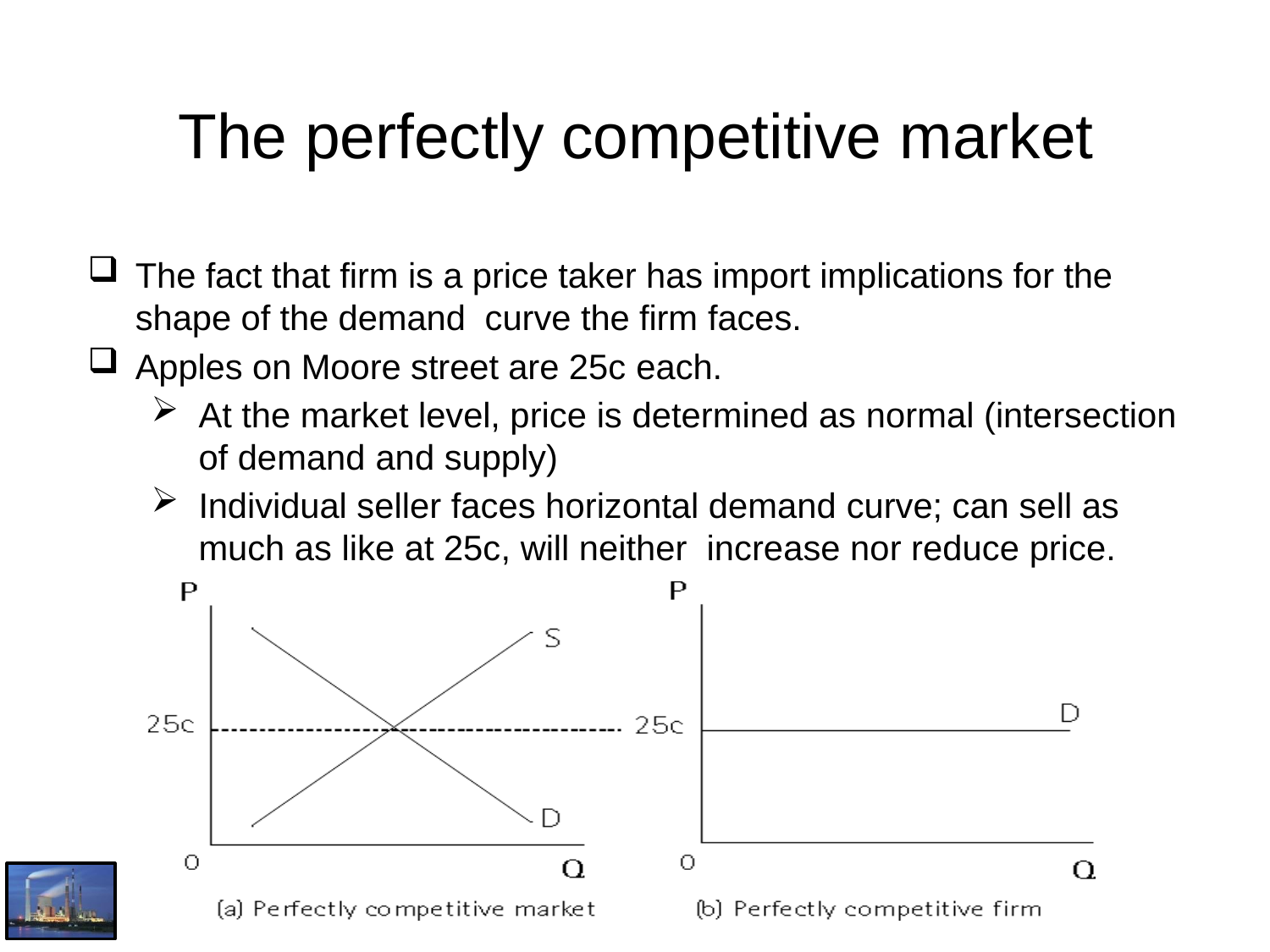

# The perfectly competitive market

The fact that firm is a price taker has import implications for the shape of the demand  curve the firm faces.
Apples on Moore street are 25c each.
At the market level, price is determined as normal (intersection of demand and supply)
Individual seller faces horizontal demand curve; can sell as much as like at 25c, will neither  increase nor reduce price.